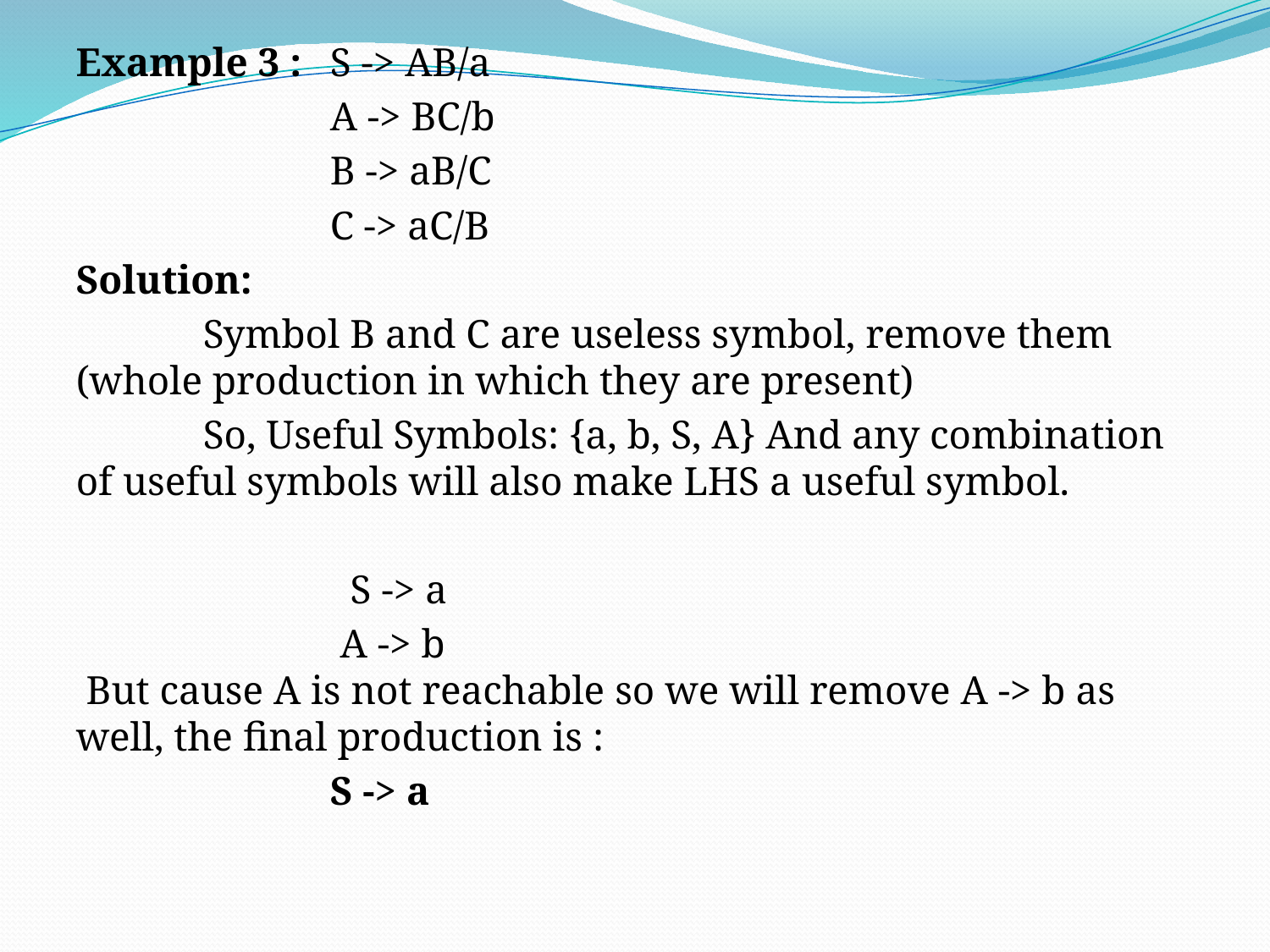

Example 3 :	S -> AB/a
		A -> BC/b
 		B -> aB/C
		C -> aC/B
Solution:
	Symbol B and C are useless symbol, remove them (whole production in which they are present)
	So, Useful Symbols: {a, b, S, A} And any combination of useful symbols will also make LHS a useful symbol.

		  S -> a
		 A -> b
 But cause A is not reachable so we will remove A -> b as well, the final production is :
		S -> a